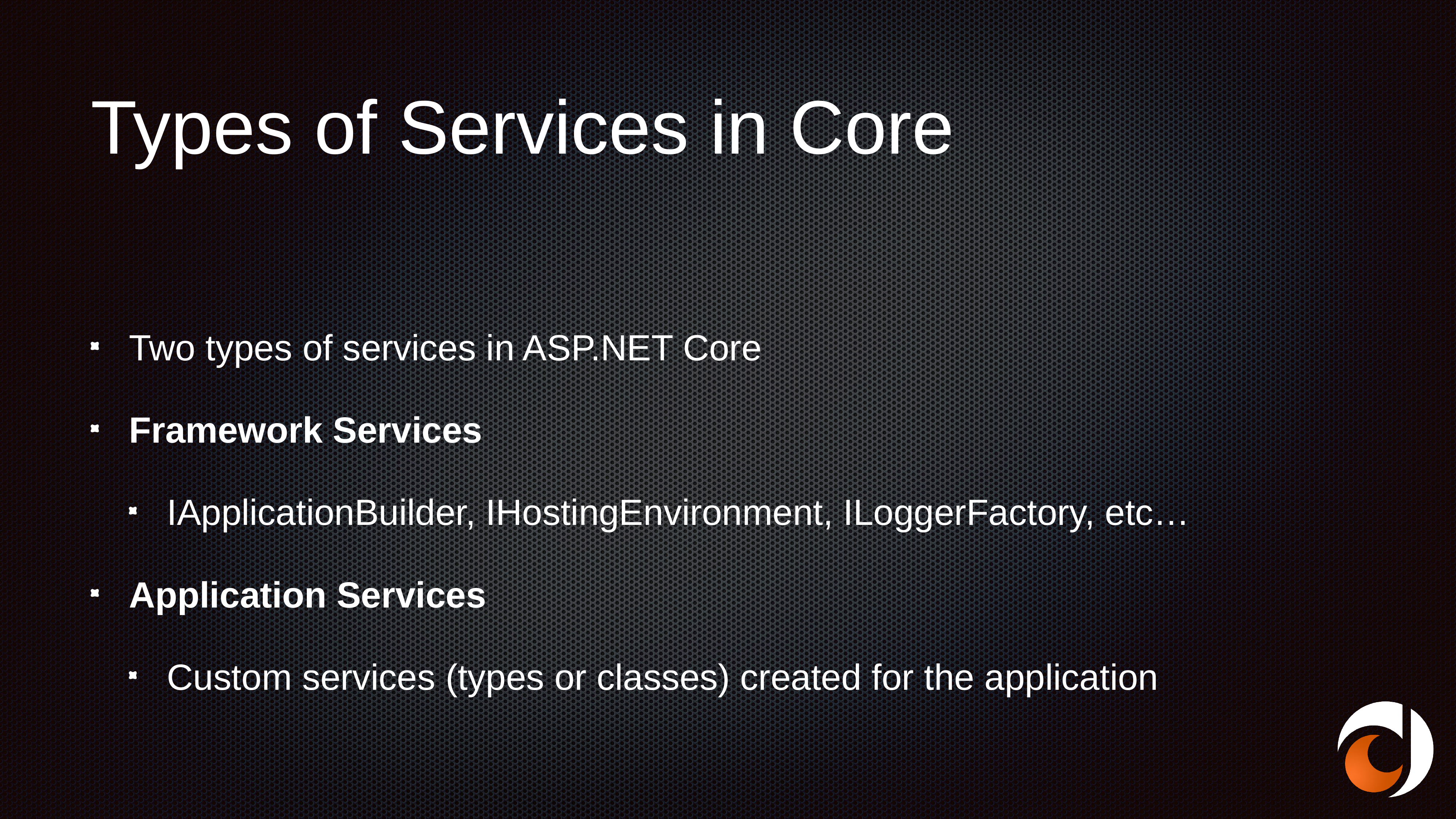

# Types of Services in Core
Two types of services in ASP.NET Core
Framework Services
IApplicationBuilder, IHostingEnvironment, ILoggerFactory, etc…
Application Services
Custom services (types or classes) created for the application